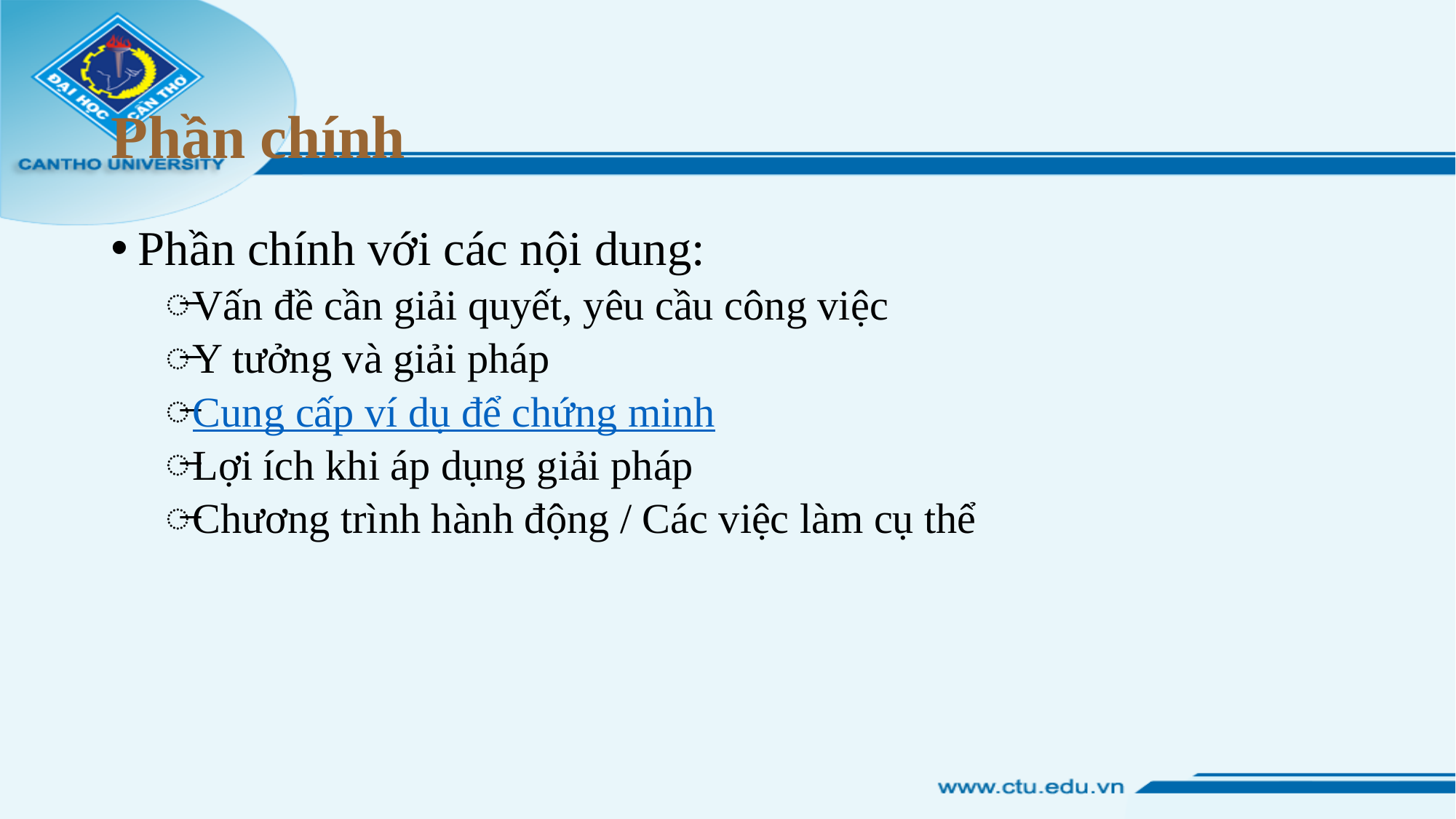

# Phần chính
Phần chính với các nội dung:
Vấn đề cần giải quyết, yêu cầu công việc
Y tưởng và giải pháp
Cung cấp ví dụ để chứng minh
Lợi ích khi áp dụng giải pháp
Chương trình hành động / Các việc làm cụ thể
4